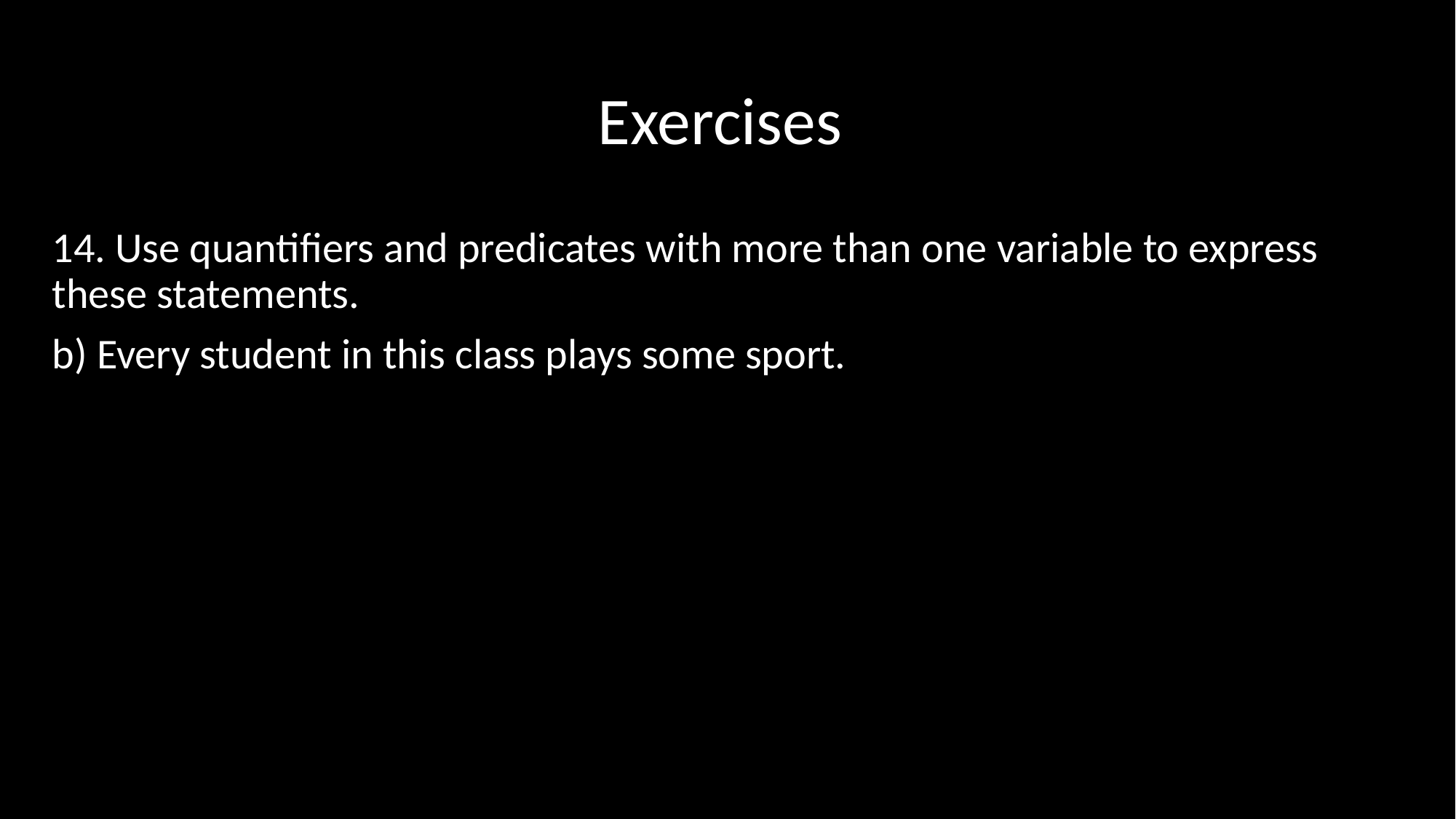

# Exercises
14. Use quantifiers and predicates with more than one variable to express these statements.
b) Every student in this class plays some sport.